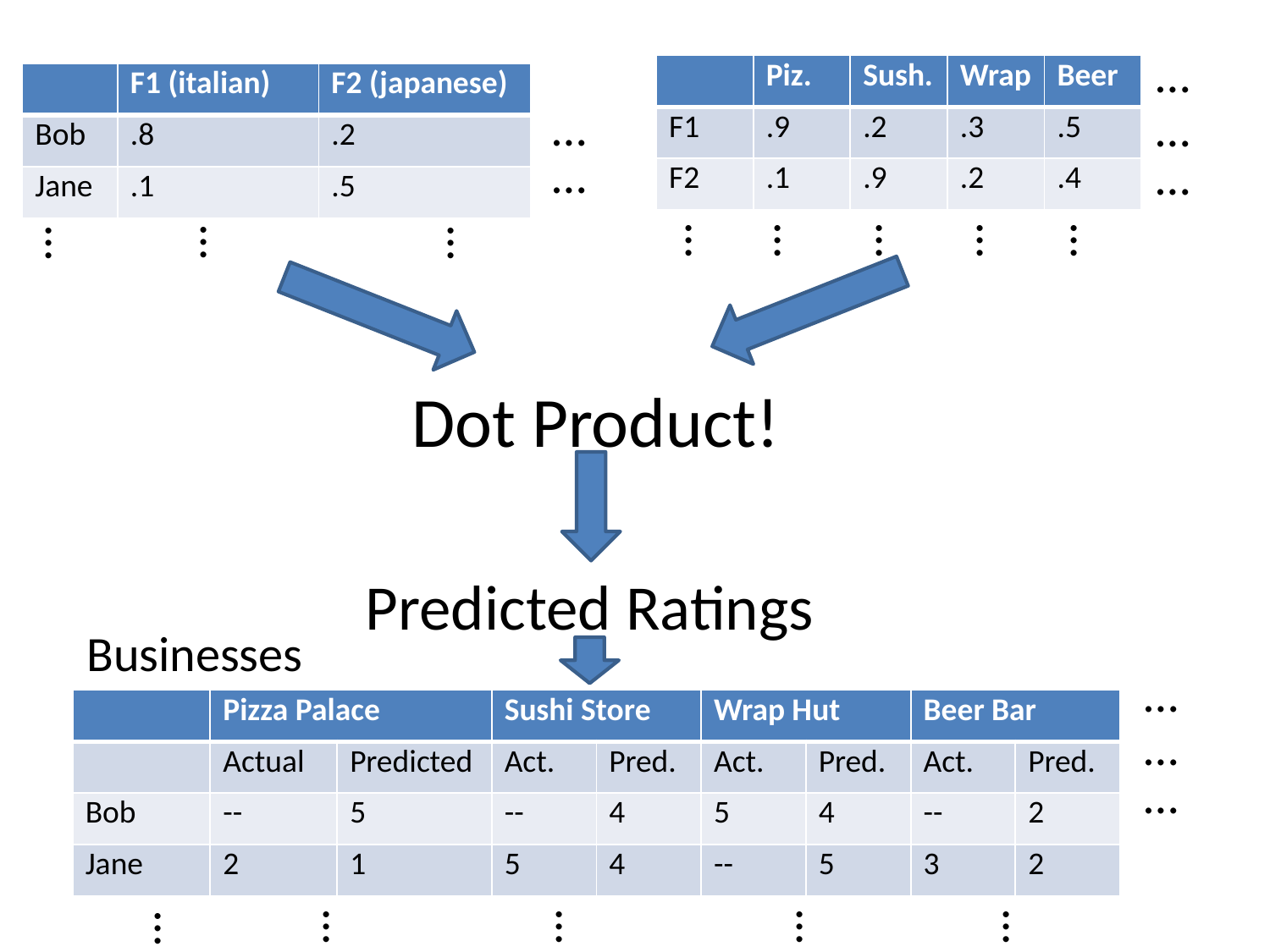

…
|  | Piz. | Sush. | Wrap | Beer |
| --- | --- | --- | --- | --- |
| F1 | .9 | .2 | .3 | .5 |
| F2 | .1 | .9 | .2 | .4 |
|  | F1 (italian) | F2 (japanese) |
| --- | --- | --- |
| Bob | .8 | .2 |
| Jane | .1 | .5 |
…
…
…
…

…
…
…
…
…

…
…
…
Dot Product!

Predicted Ratings
Businesses

…
|  | Pizza Palace |  | Sushi Store |  | Wrap Hut |  | Beer Bar |  |
| --- | --- | --- | --- | --- | --- | --- | --- | --- |
|  | Actual | Predicted | Act. | Pred. | Act. | Pred. | Act. | Pred. |
| Bob | -- | 5 | -- | 4 | 5 | 4 | -- | 2 |
| Jane | 2 | 1 | 5 | 4 | -- | 5 | 3 | 2 |
…
…
…
…
…
…
…